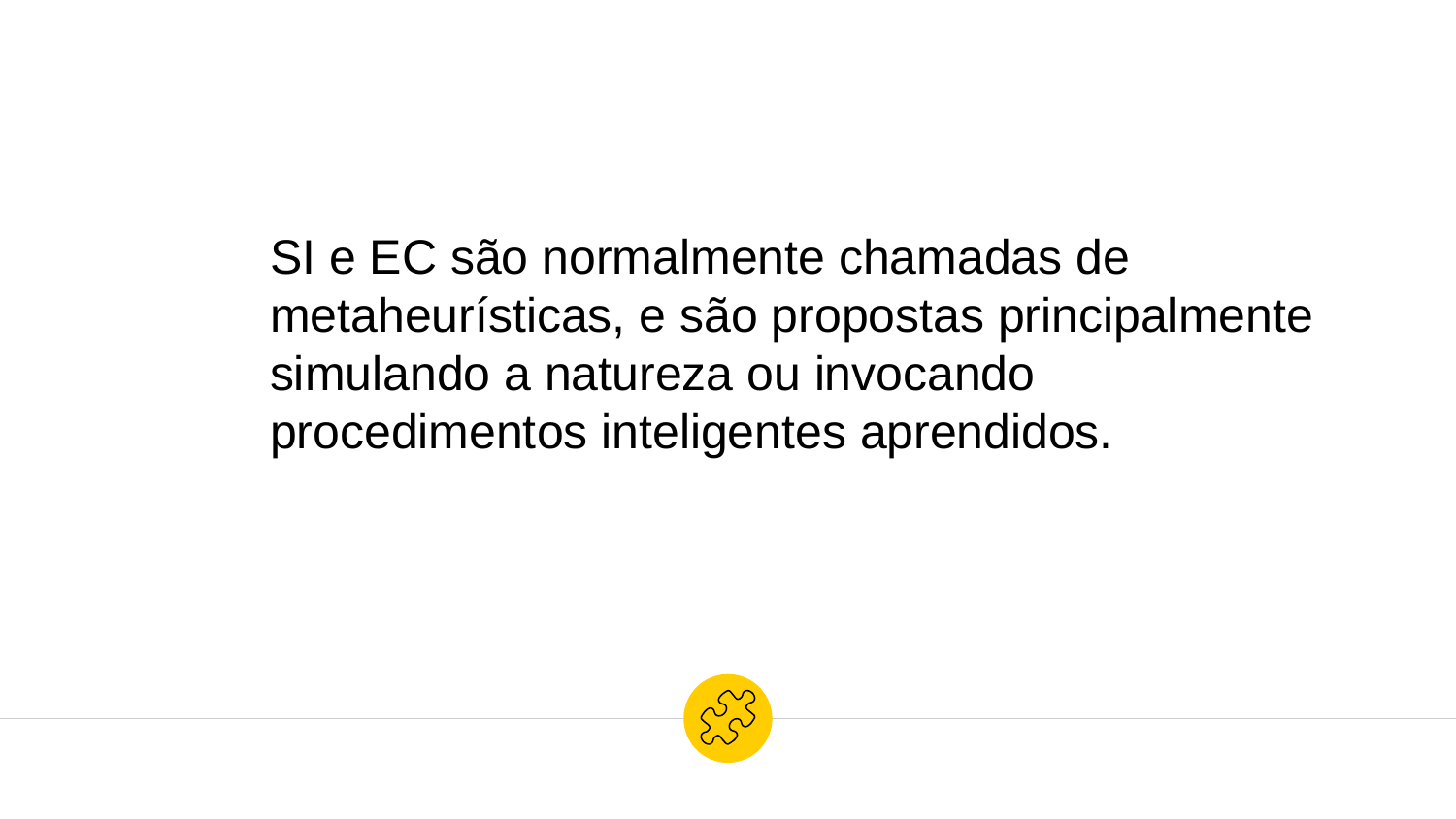

SI e EC são normalmente chamadas de metaheurísticas, e são propostas principalmente simulando a natureza ou invocando procedimentos inteligentes aprendidos.